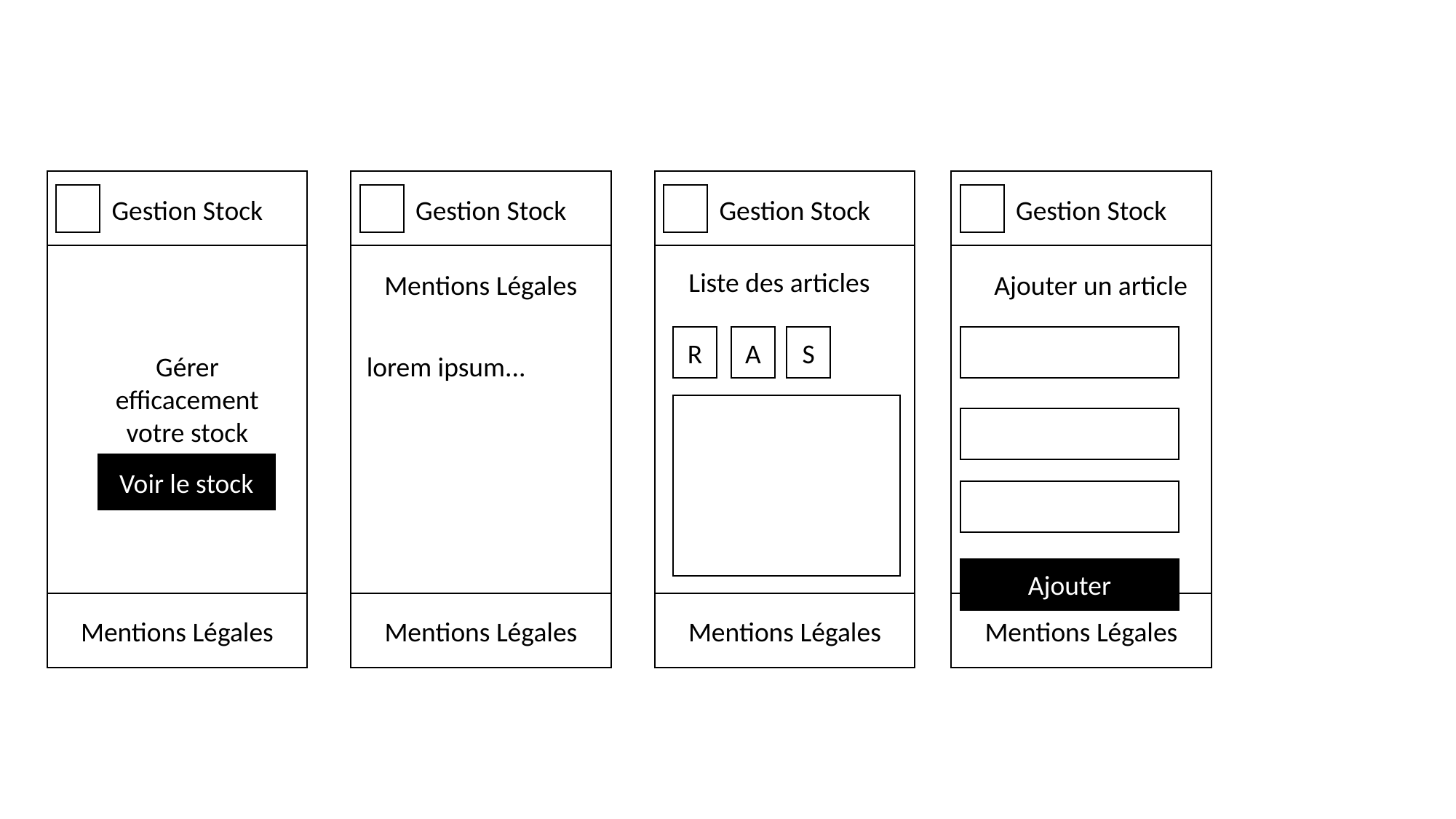

Gestion Stock
Gestion Stock
Gestion Stock
Gestion Stock
Liste des articles
Mentions Légales
Ajouter un article
R
A
S

Gérer efficacement votre stock
lorem ipsum...

Voir le stock

Ajouter
Mentions Légales
Mentions Légales
Mentions Légales
Mentions Légales